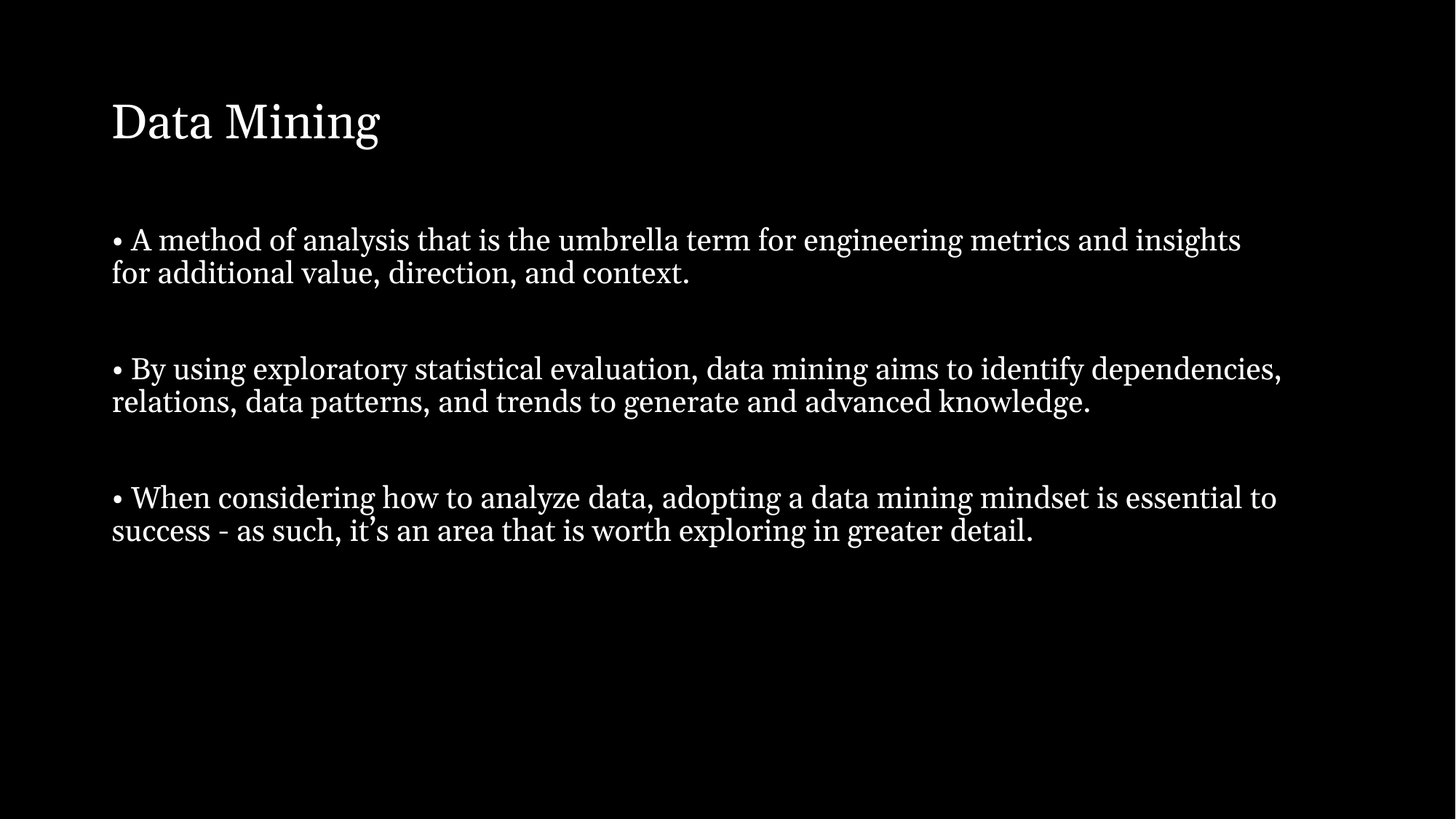

# Data Mining
• A method of analysis that is the umbrella term for engineering metrics and insights for additional value, direction, and context.

• By using exploratory statistical evaluation, data mining aims to identify dependencies, relations, data patterns, and trends to generate and advanced knowledge.

• When considering how to analyze data, adopting a data mining mindset is essential to success - as such, it’s an area that is worth exploring in greater detail.